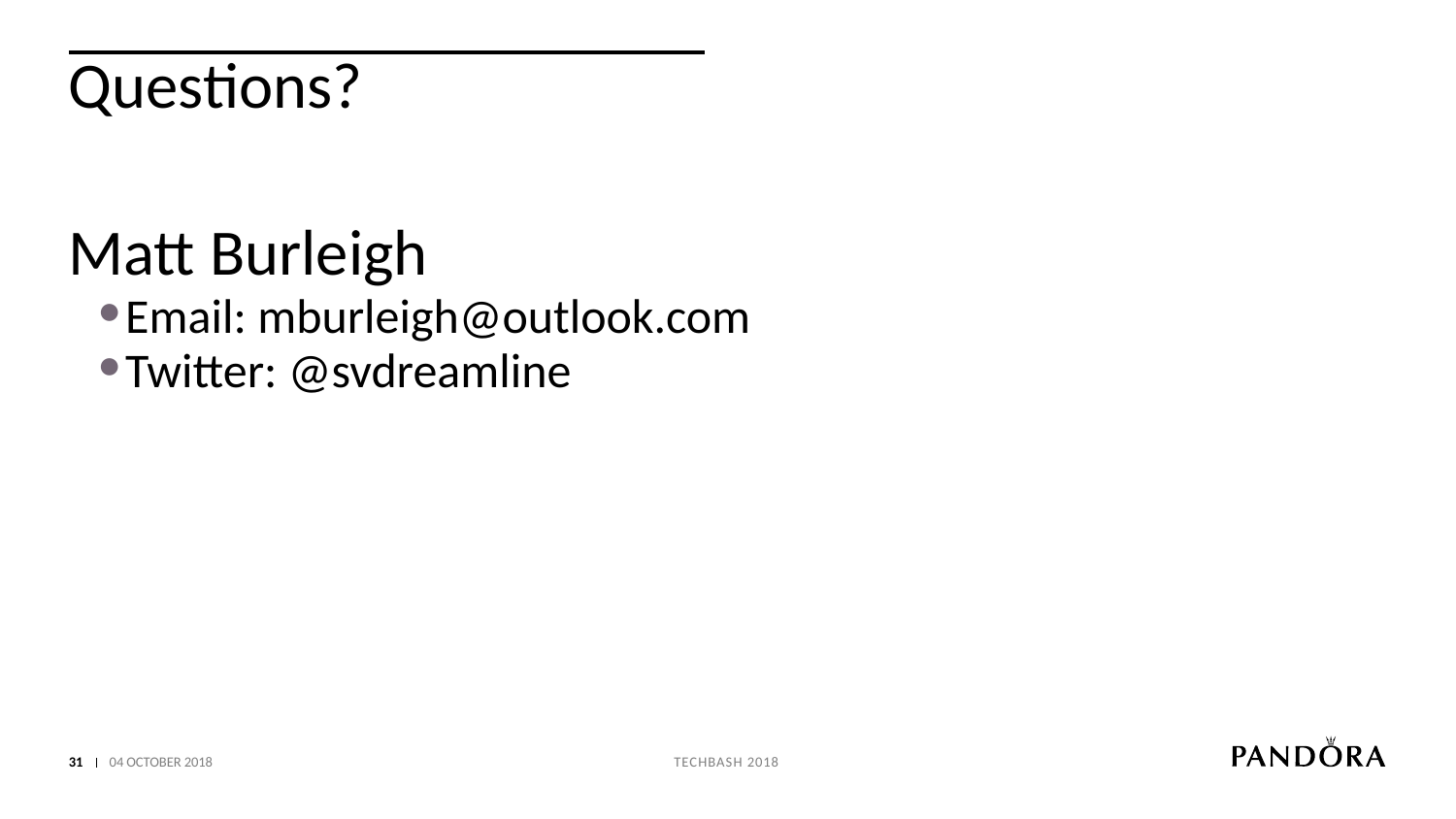

# Questions?

Matt Burleigh
Email: mburleigh@outlook.com
Twitter: @svdreamline
31
04 October 2018
Techbash 2018